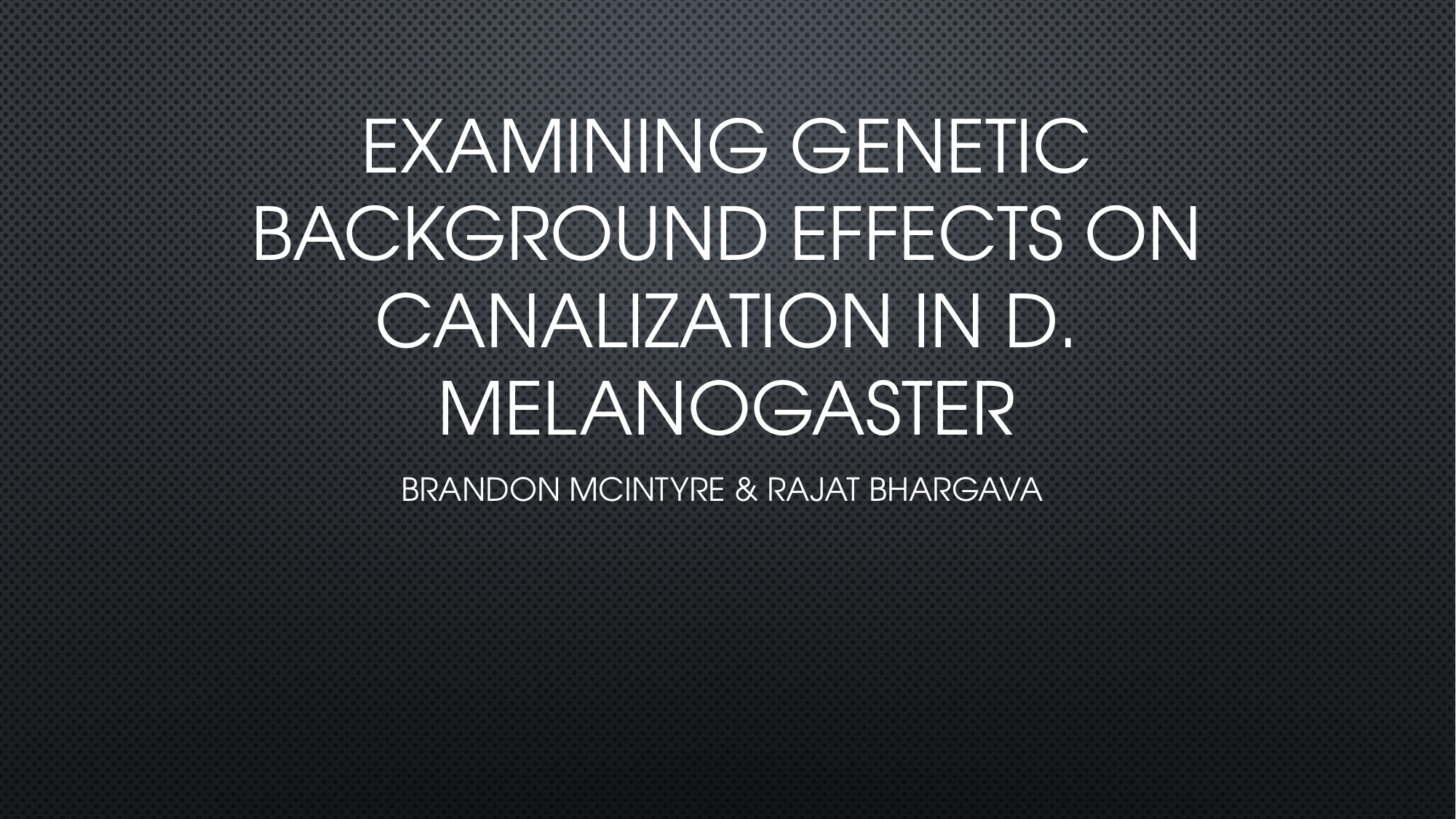

# Examining genetic background effects on canalization in d. melanogaster
Brandon mcintyre & rajat Bhargava